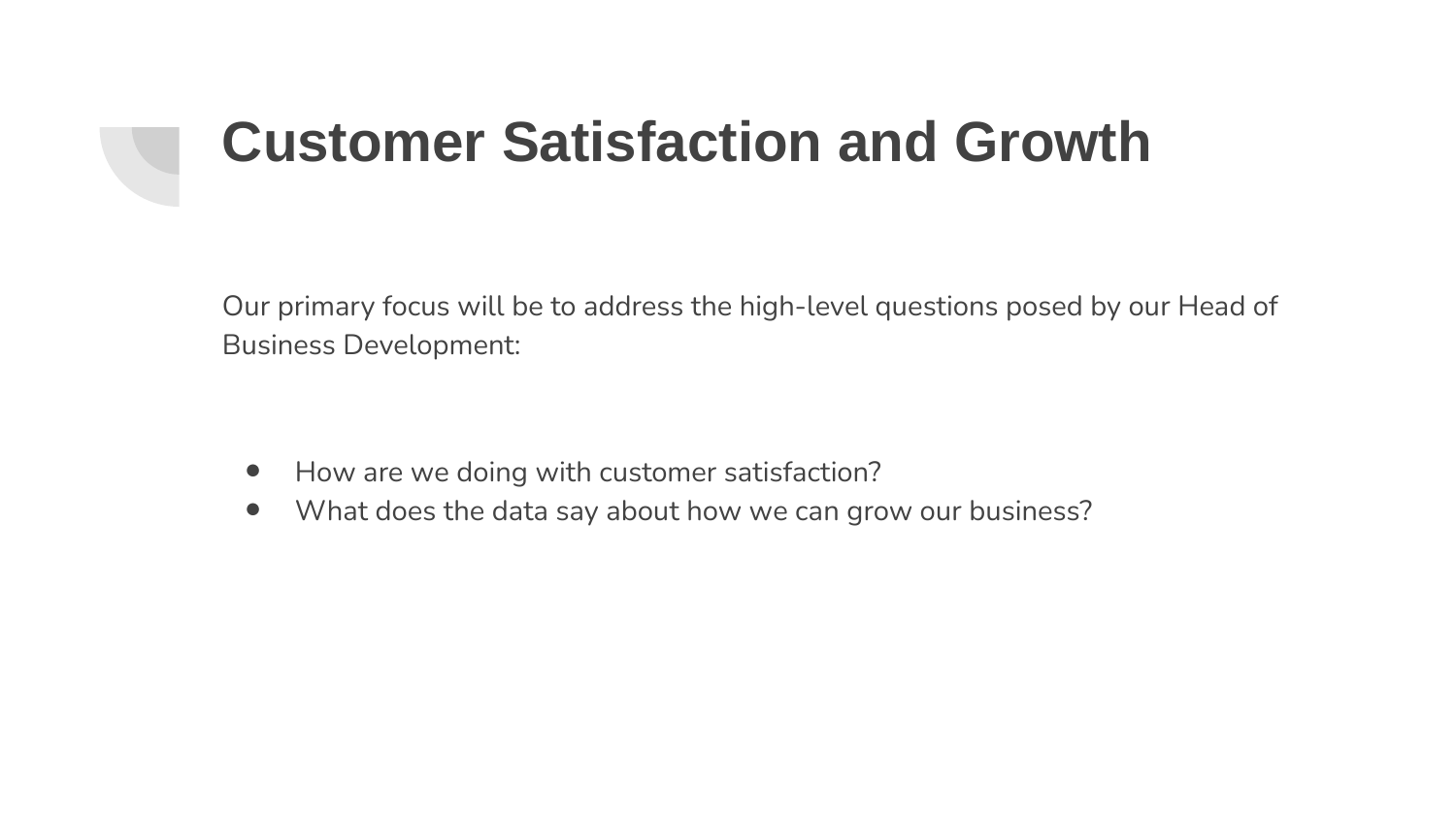

# Customer Satisfaction and Growth
Our primary focus will be to address the high-level questions posed by our Head of Business Development:

How are we doing with customer satisfaction?
What does the data say about how we can grow our business?